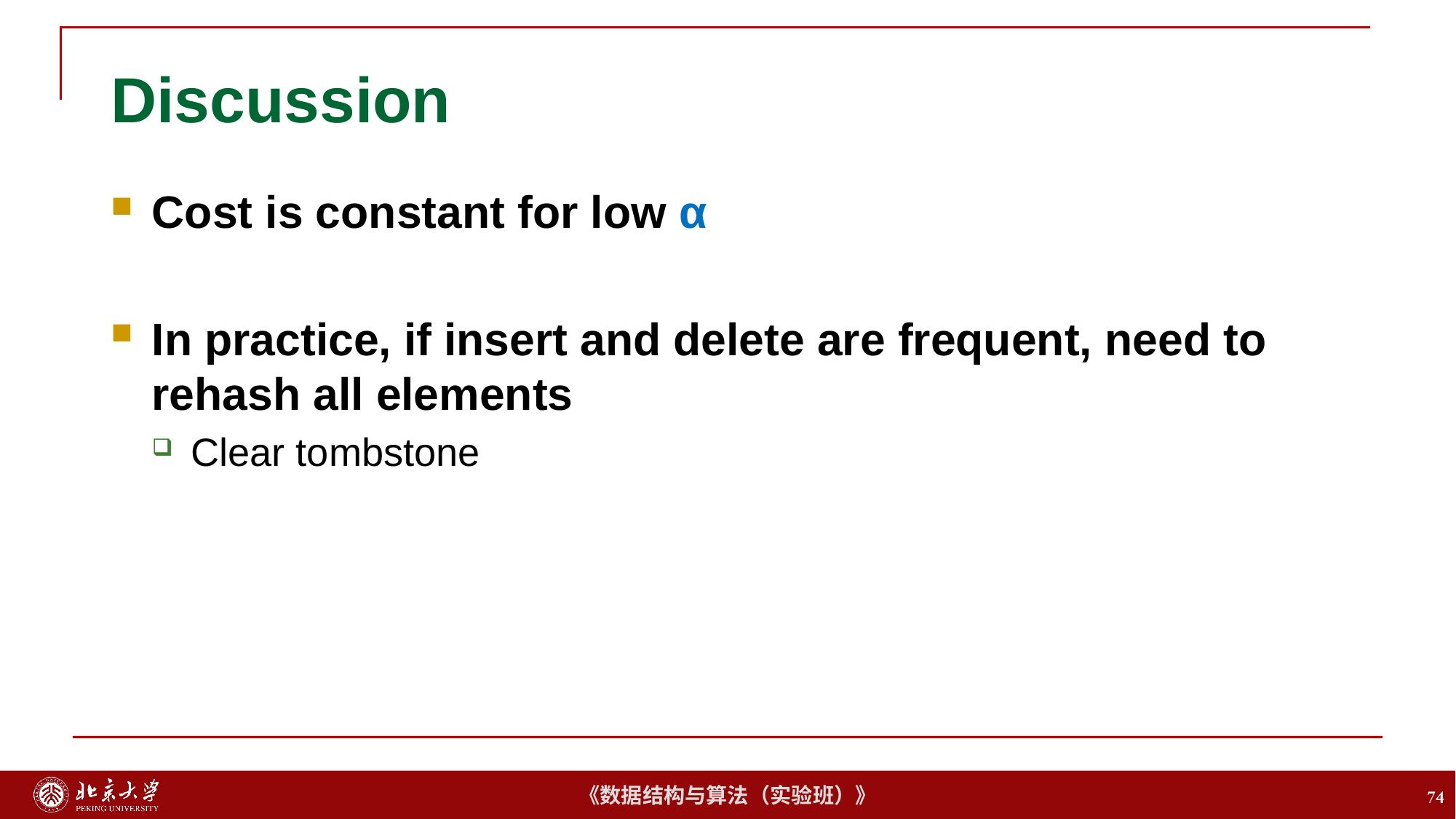

# Discussion
Cost is constant for low α

In practice, if insert and delete are frequent, need to rehash all elements
Clear tombstone

74